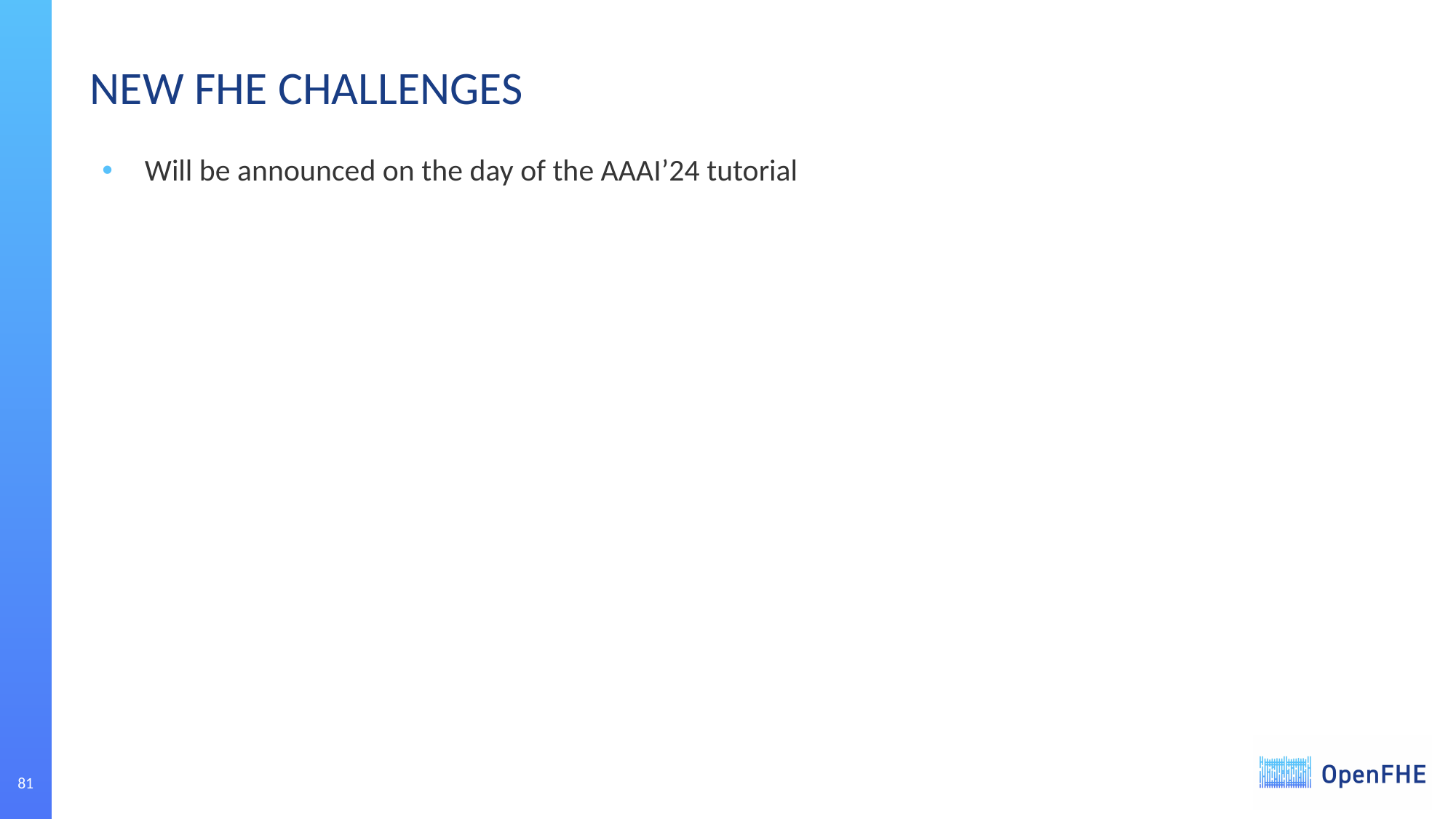

# NEW FHE CHALLENGES
Will be announced on the day of the AAAI’24 tutorial